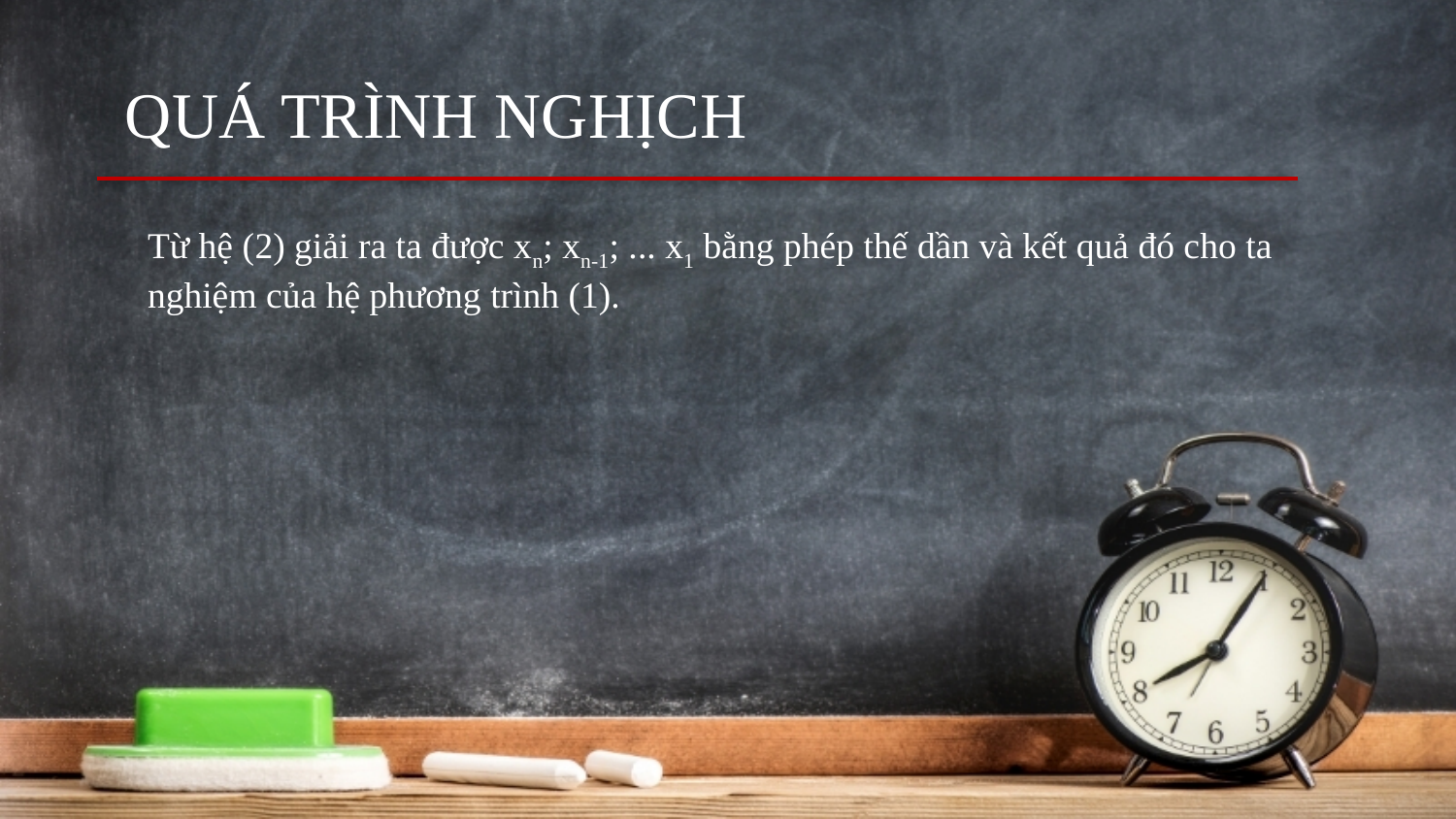

QUÁ TRÌNH NGHỊCH
Từ hệ (2) giải ra ta được xn; xn-1; ... x1 bằng phép thế dần và kết quả đó cho ta nghiệm của hệ phương trình (1).